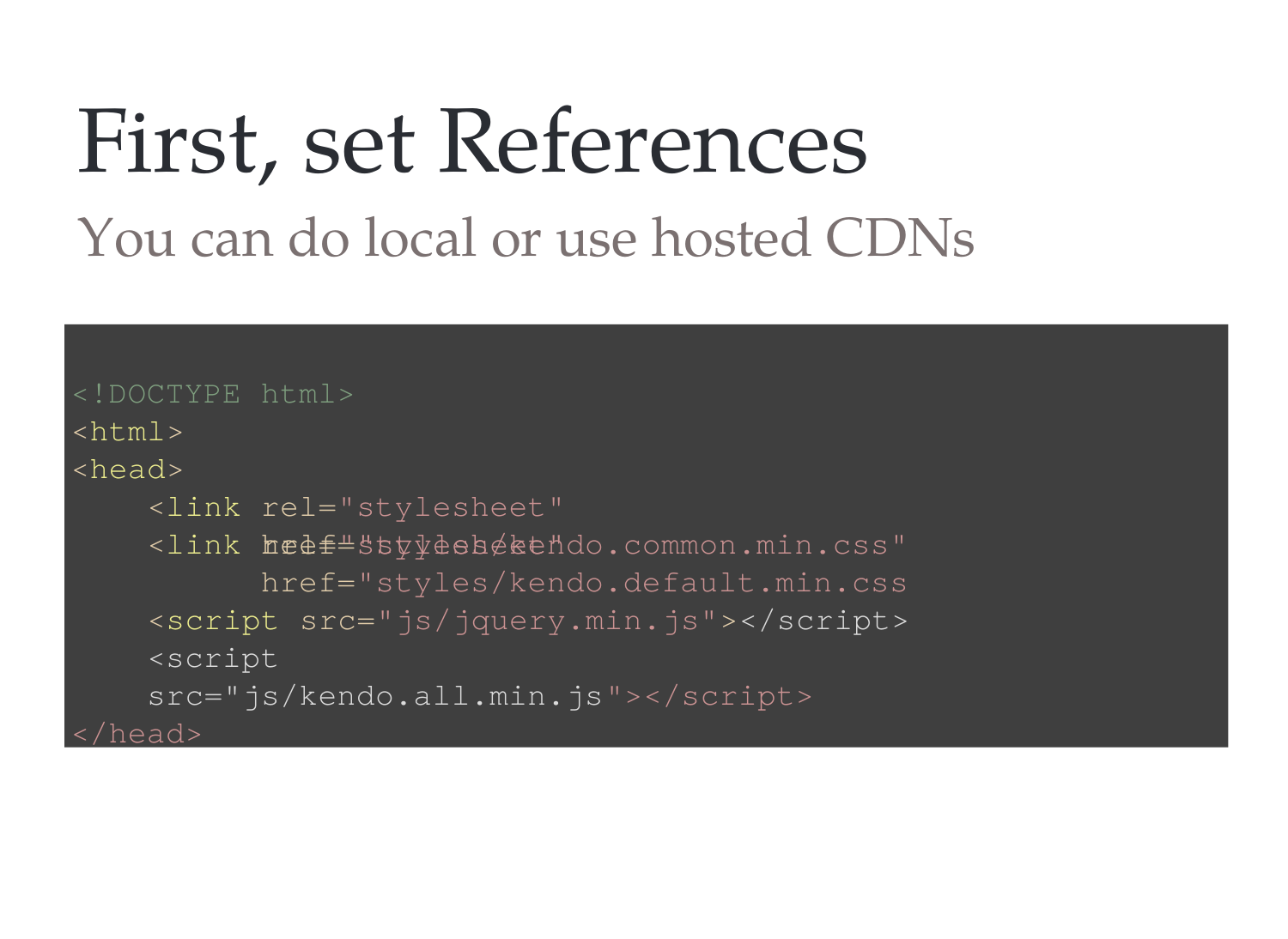

# First, set References
You can do local or use hosted CDNs

<!DOCTYPE
<html>
<head>
<link
<link
html>
rel="stylesheet" href="styles/kendo.common.min.css"
rel="stylesheet" href="styles/kendo.default.min.css
<script src="js/jquery.min.js"></script>
<script src="js/kendo.all.min.js"></script>
</head>